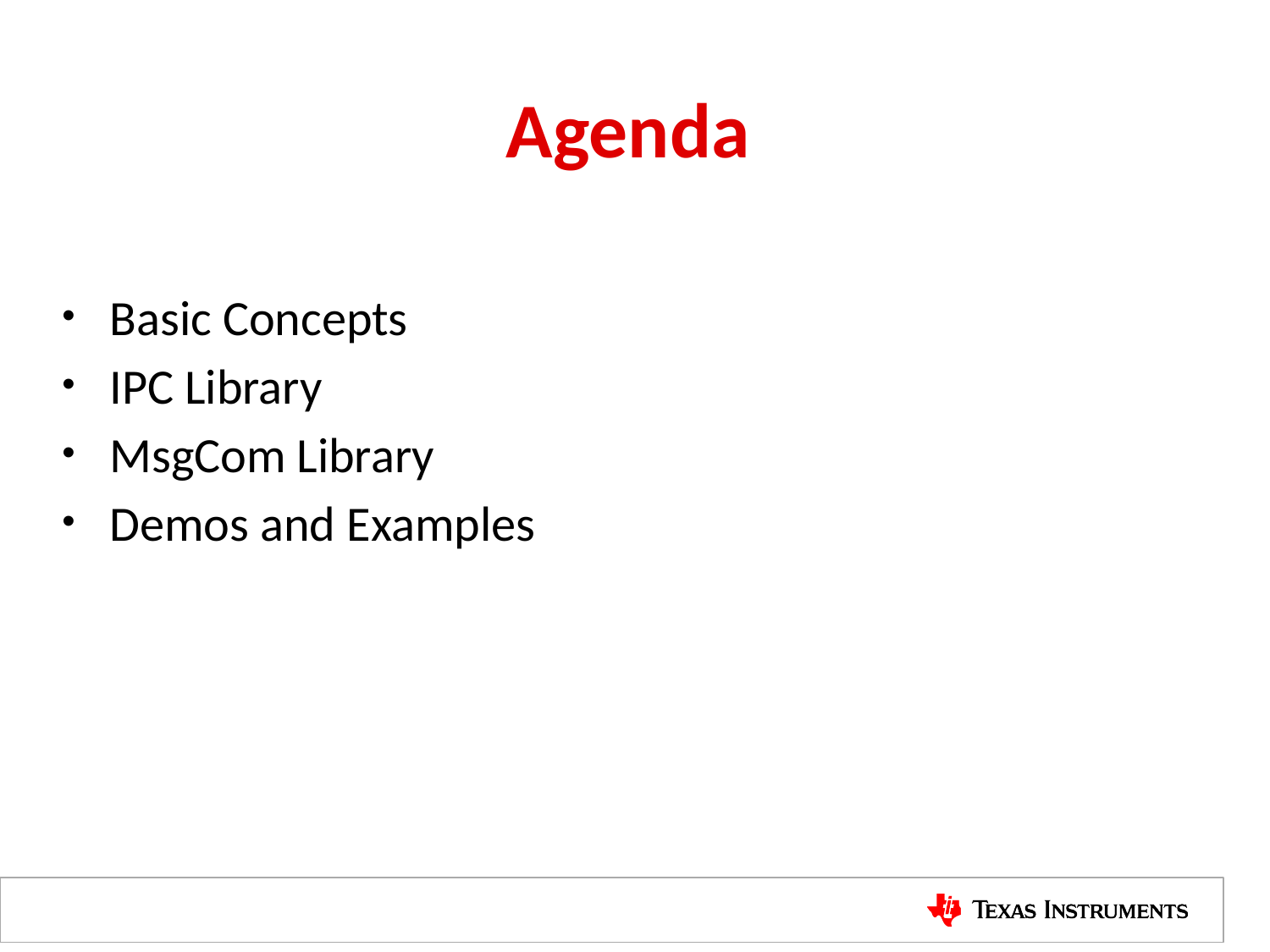

Agenda
Basic Concepts
IPC Library
MsgCom Library
Demos and Examples